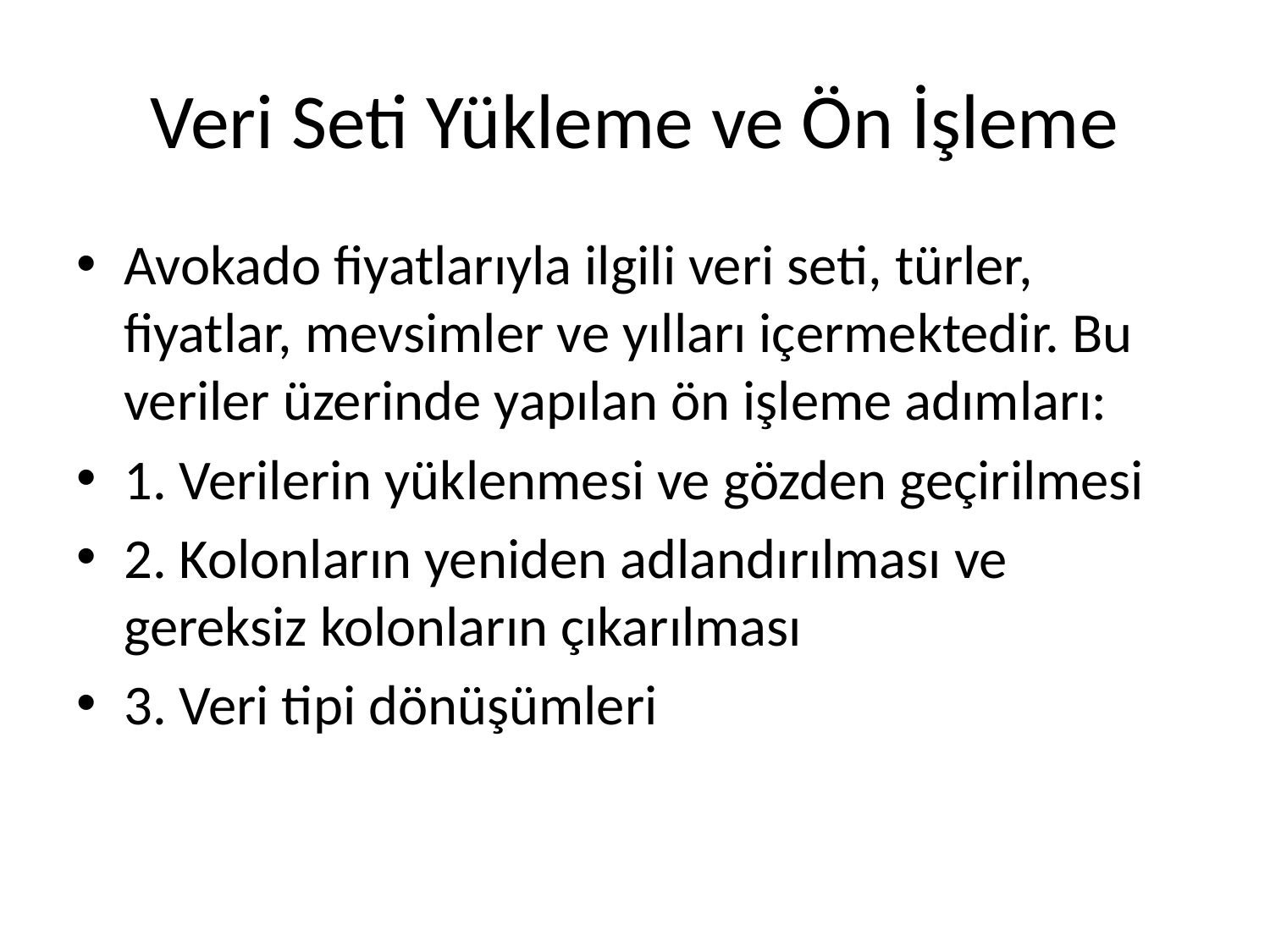

# Veri Seti Yükleme ve Ön İşleme
Avokado fiyatlarıyla ilgili veri seti, türler, fiyatlar, mevsimler ve yılları içermektedir. Bu veriler üzerinde yapılan ön işleme adımları:
1. Verilerin yüklenmesi ve gözden geçirilmesi
2. Kolonların yeniden adlandırılması ve gereksiz kolonların çıkarılması
3. Veri tipi dönüşümleri